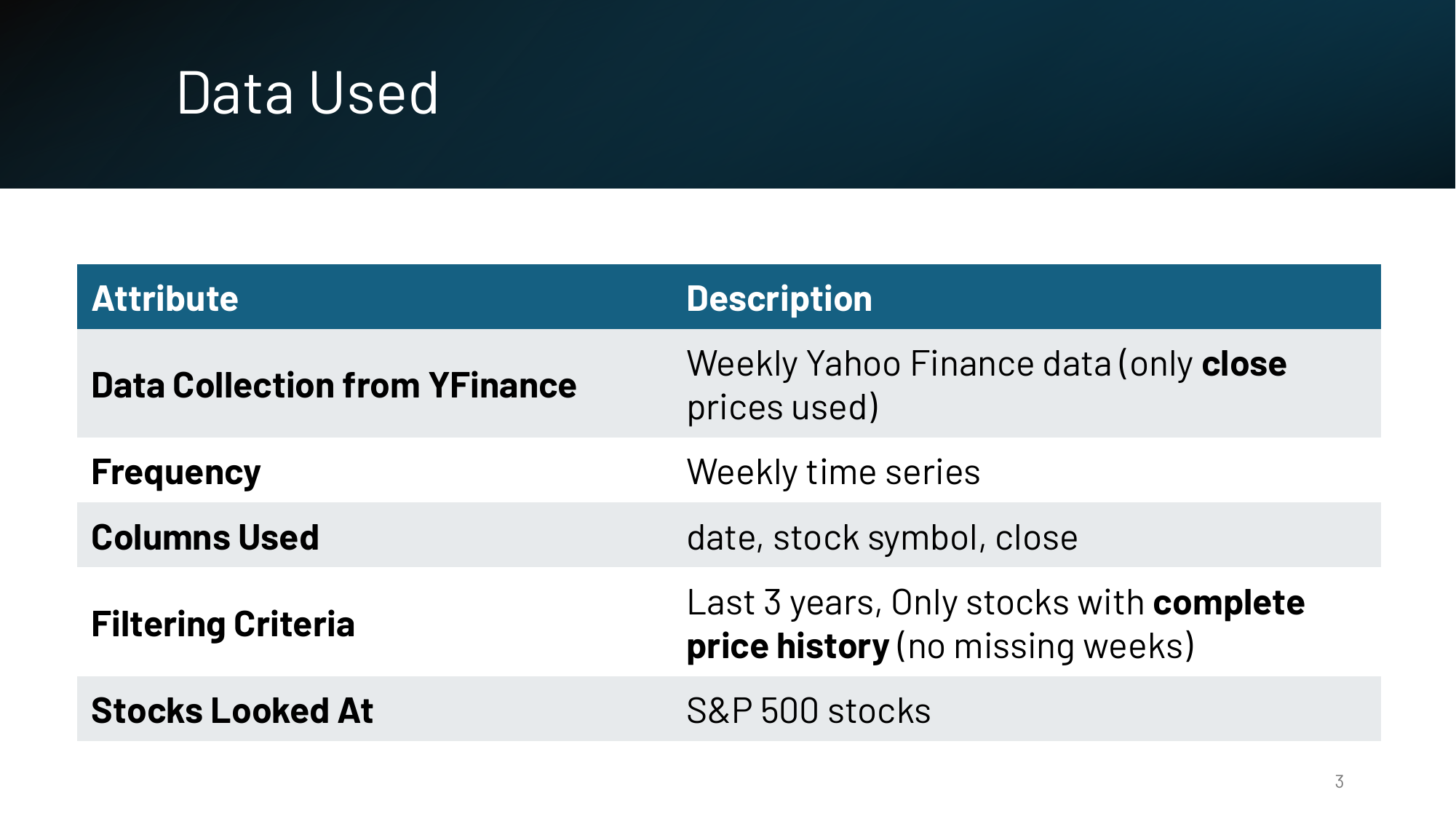

# Data Used
| Attribute | Description |
| --- | --- |
| Data Collection from YFinance | Weekly Yahoo Finance data (only close prices used) |
| Frequency | Weekly time series |
| Columns Used | date, stock symbol, close |
| Filtering Criteria | Last 3 years, Only stocks with complete price history (no missing weeks) |
| Stocks Looked At | S&P 500 stocks |
3